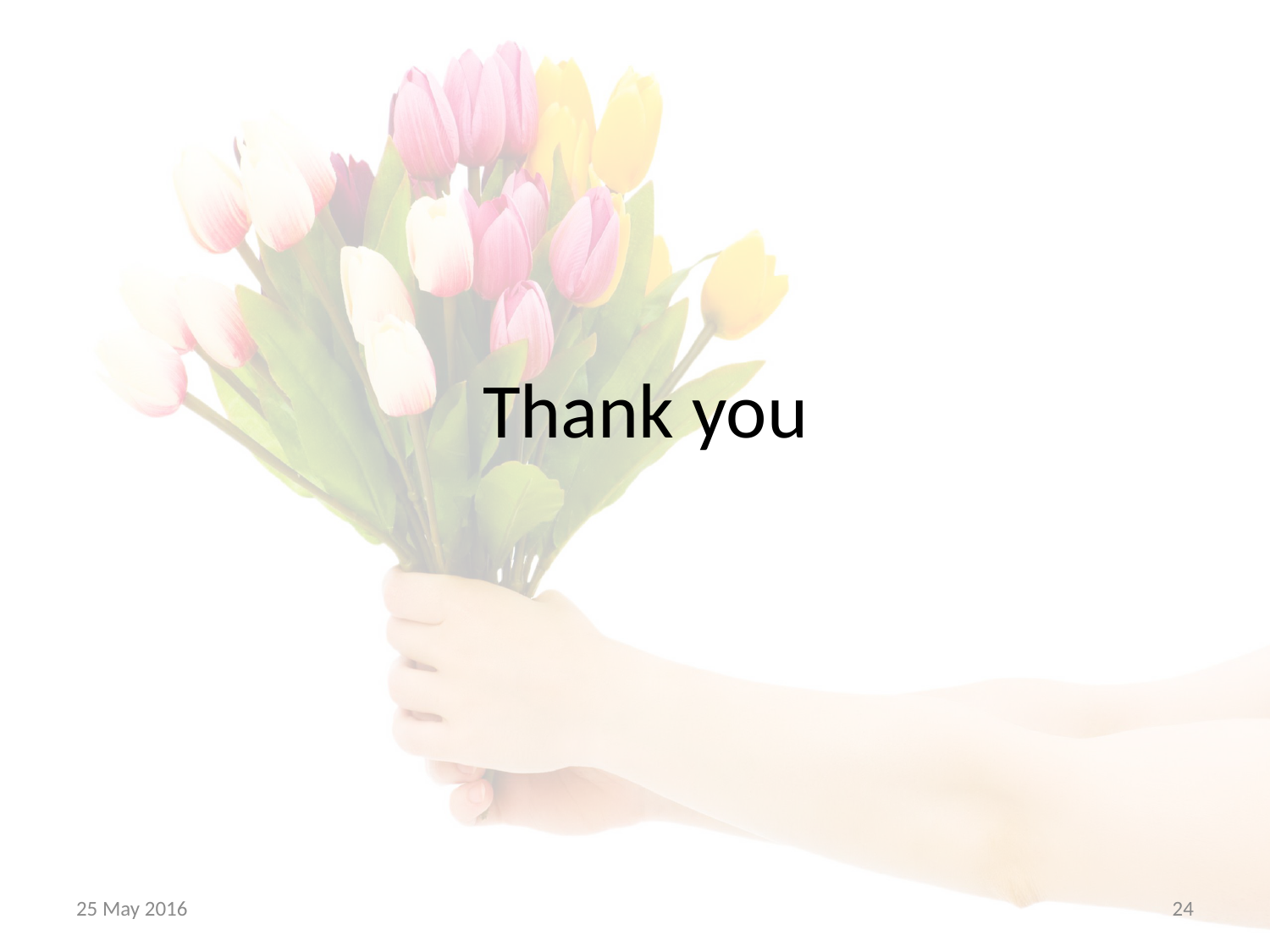

# Thank you
25 May 2016
24